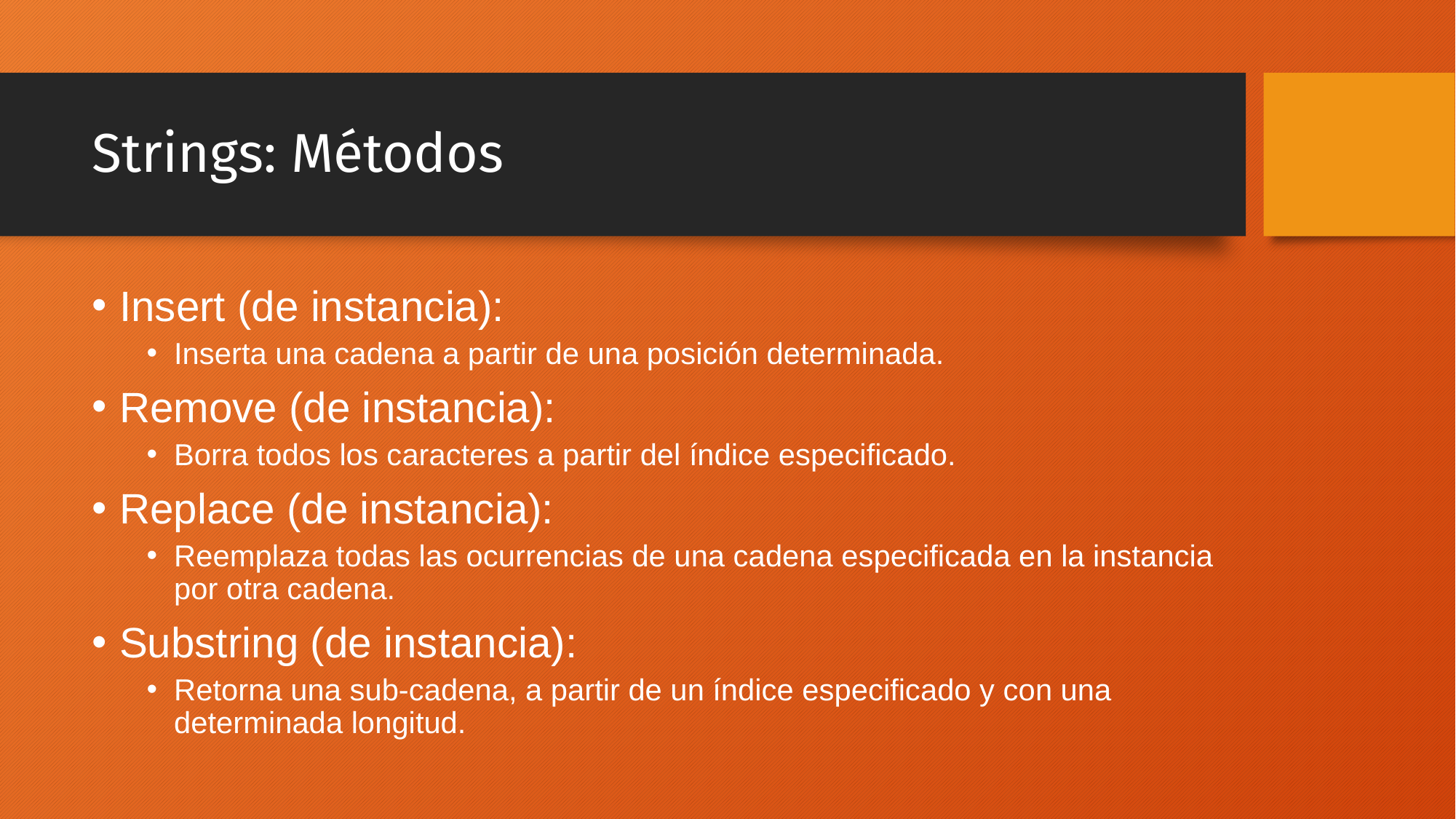

# Strings: Métodos
Insert (de instancia):
Inserta una cadena a partir de una posición determinada.
Remove (de instancia):
Borra todos los caracteres a partir del índice especificado.
Replace (de instancia):
Reemplaza todas las ocurrencias de una cadena especificada en la instancia por otra cadena.
Substring (de instancia):
Retorna una sub-cadena, a partir de un índice especificado y con una determinada longitud.